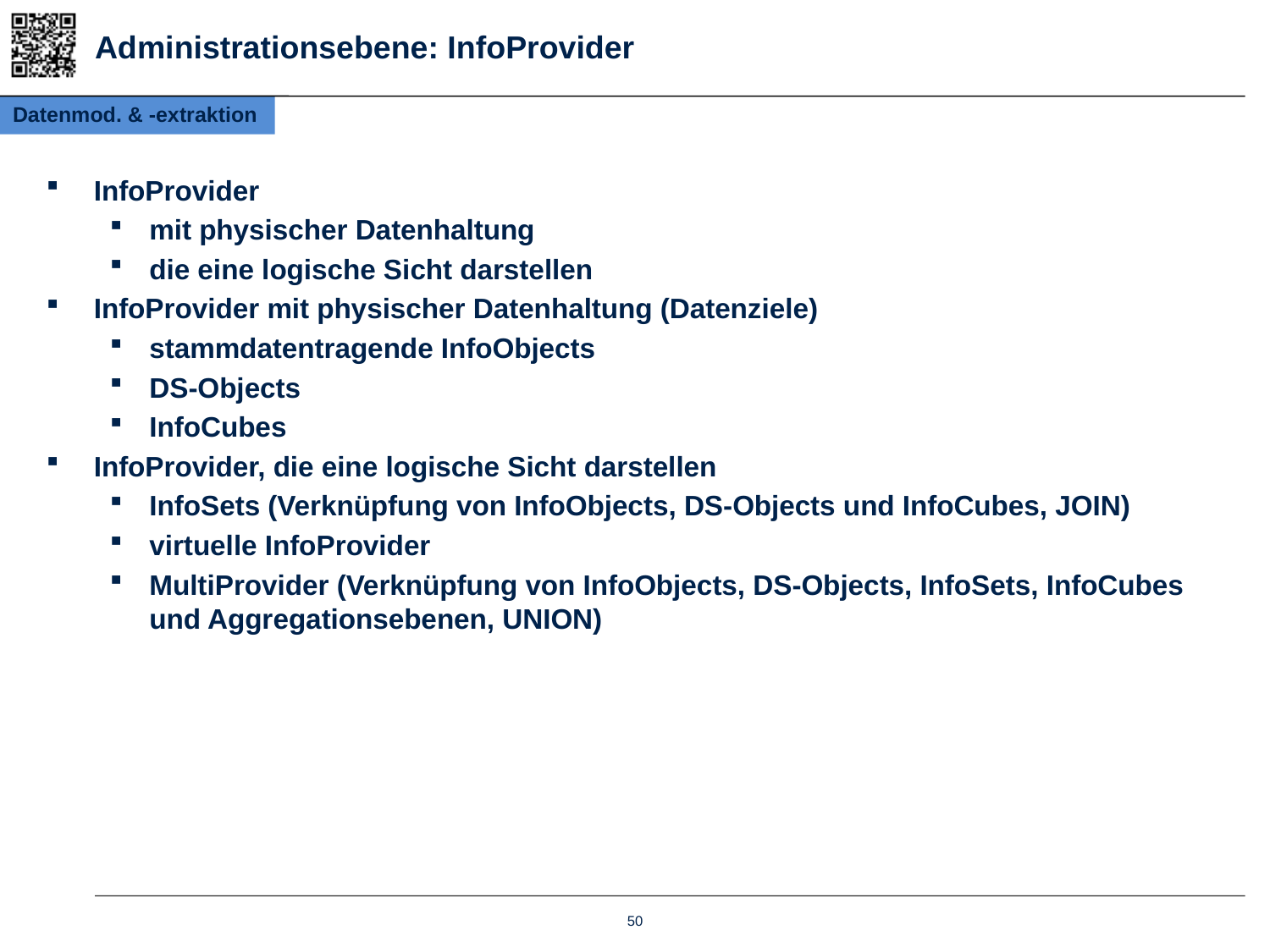

# Administrationsebene: InfoProvider
Datenmod. & -extraktion
InfoProvider
mit physischer Datenhaltung
die eine logische Sicht darstellen
InfoProvider mit physischer Datenhaltung (Datenziele)
stammdatentragende InfoObjects
DS-Objects
InfoCubes
InfoProvider, die eine logische Sicht darstellen
InfoSets (Verknüpfung von InfoObjects, DS-Objects und InfoCubes, JOIN)
virtuelle InfoProvider
MultiProvider (Verknüpfung von InfoObjects, DS-Objects, InfoSets, InfoCubes und Aggregationsebenen, UNION)